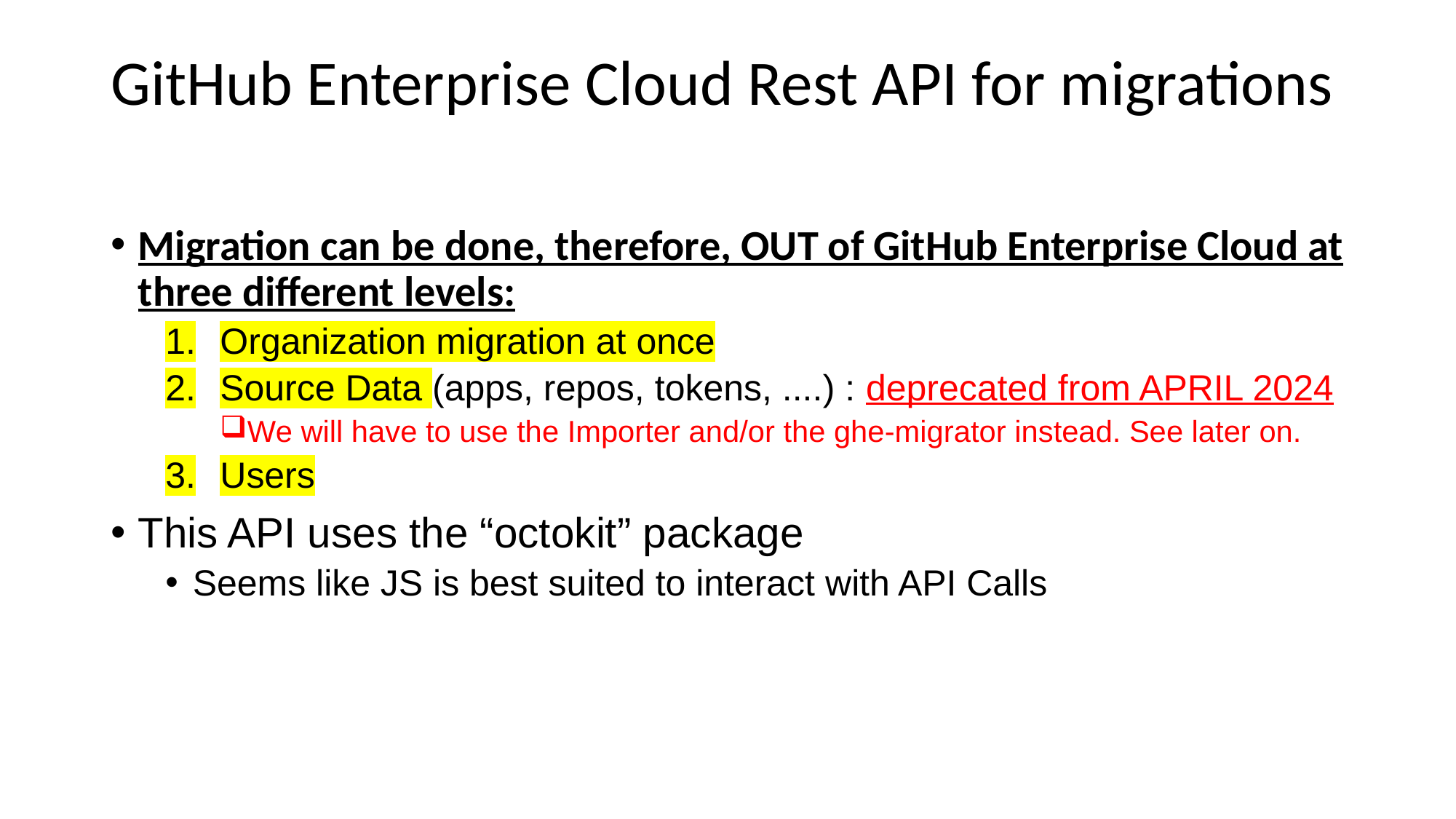

# GitHub Enterprise Cloud Rest API for migrations
Migration can be done, therefore, OUT of GitHub Enterprise Cloud at three different levels:
Organization migration at once
Source Data (apps, repos, tokens, ....) : deprecated from APRIL 2024
We will have to use the Importer and/or the ghe-migrator instead. See later on.
Users
This API uses the “octokit” package
Seems like JS is best suited to interact with API Calls